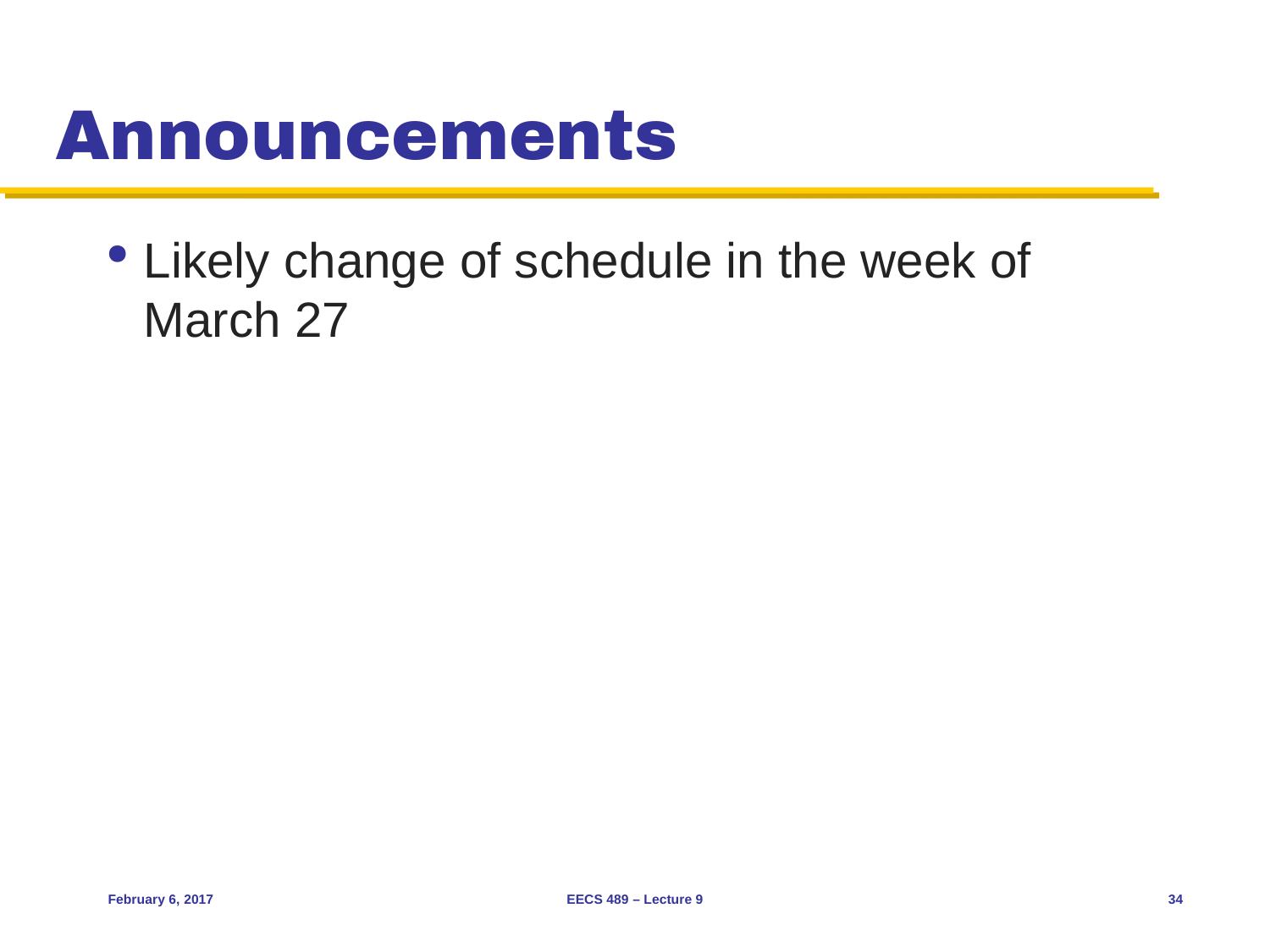

# Announcements
Likely change of schedule in the week of March 27
February 6, 2017
EECS 489 – Lecture 9
34